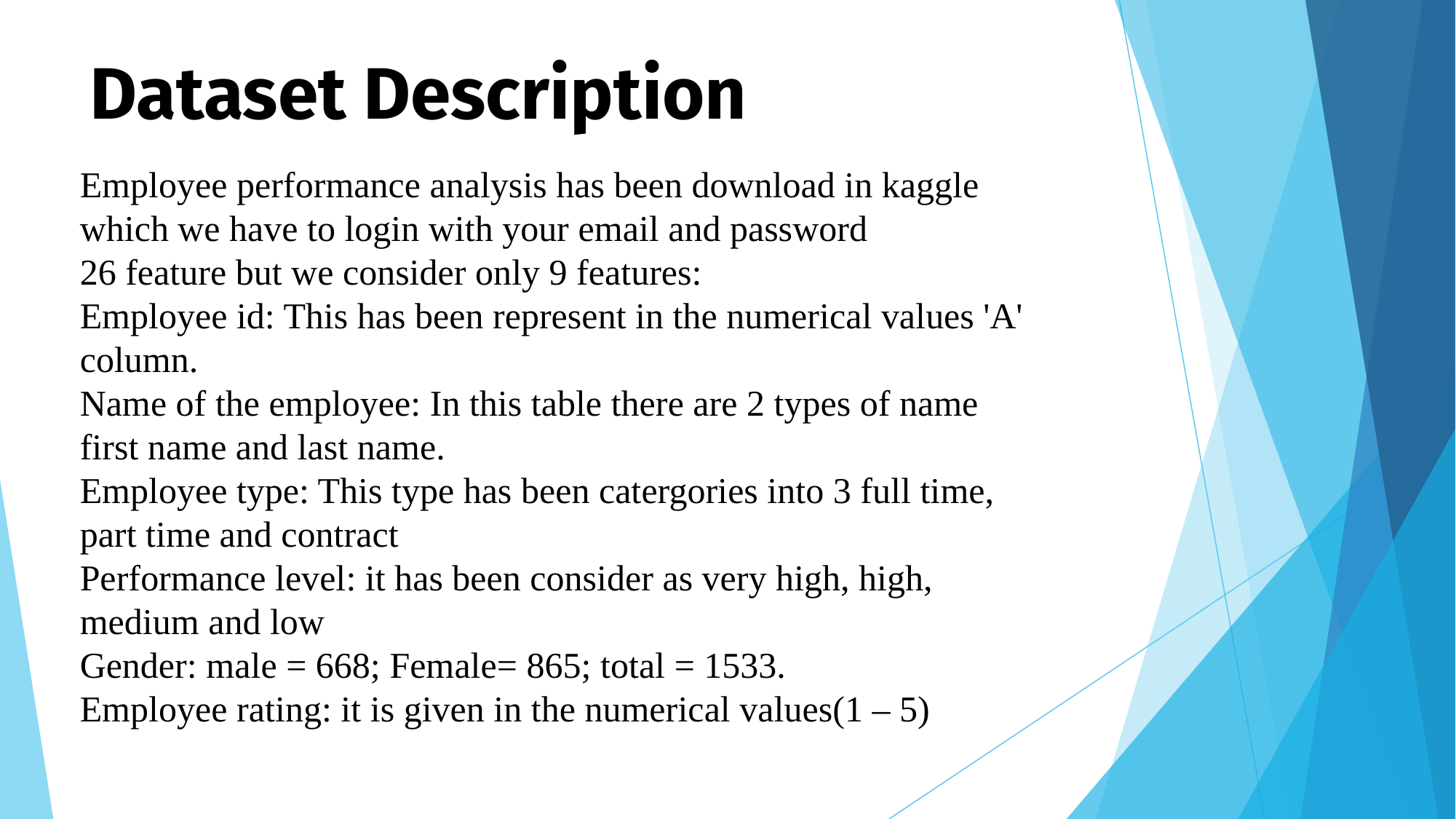

# Dataset Description
Employee performance analysis has been download in kaggle which we have to login with your email and password
26 feature but we consider only 9 features:
Employee id: This has been represent in the numerical values 'A' column.
Name of the employee: In this table there are 2 types of name first name and last name.
Employee type: This type has been catergories into 3 full time, part time and contract
Performance level: it has been consider as very high, high, medium and low
Gender: male = 668; Female= 865; total = 1533.
Employee rating: it is given in the numerical values(1 – 5)